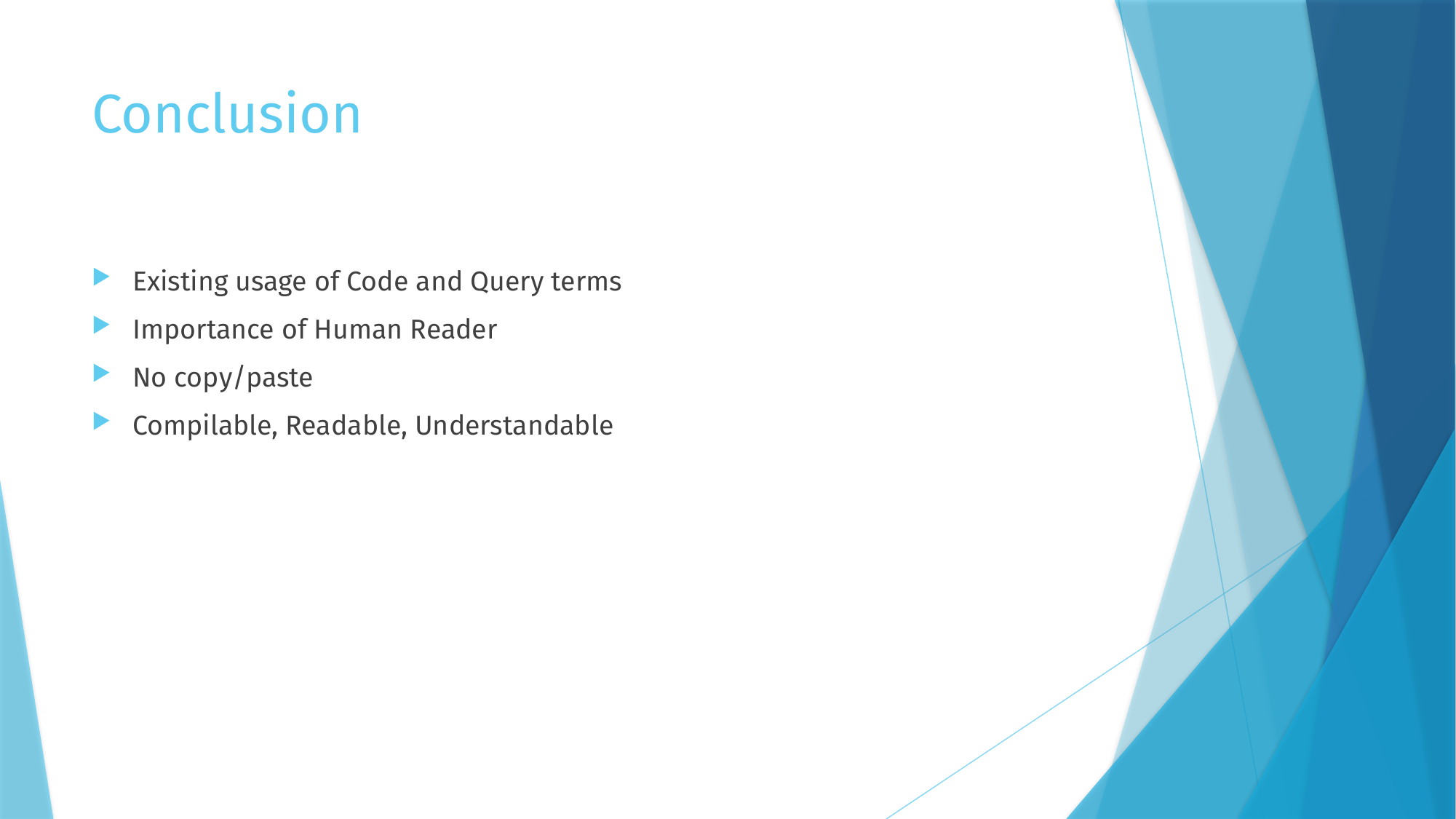

# Conclusion
Existing usage of Code and Query terms
Importance of Human Reader
No copy/paste
Compilable, Readable, Understandable